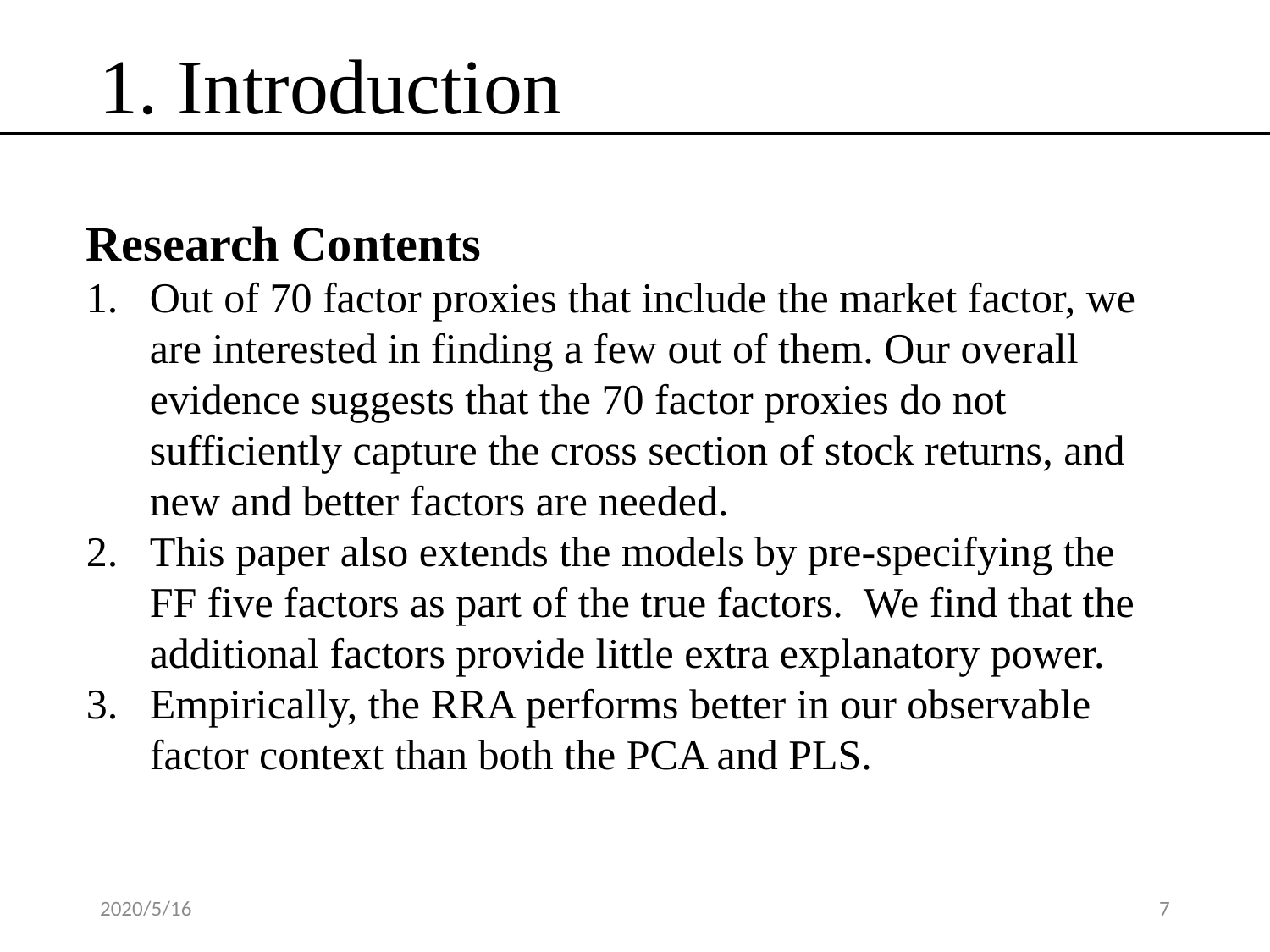

1. Introduction
Research Contents
Out of 70 factor proxies that include the market factor, we are interested in finding a few out of them. Our overall evidence suggests that the 70 factor proxies do not sufficiently capture the cross section of stock returns, and new and better factors are needed.
This paper also extends the models by pre-specifying the FF five factors as part of the true factors.  We find that the additional factors provide little extra explanatory power.
Empirically, the RRA performs better in our observable factor context than both the PCA and PLS.
2020/5/16
7